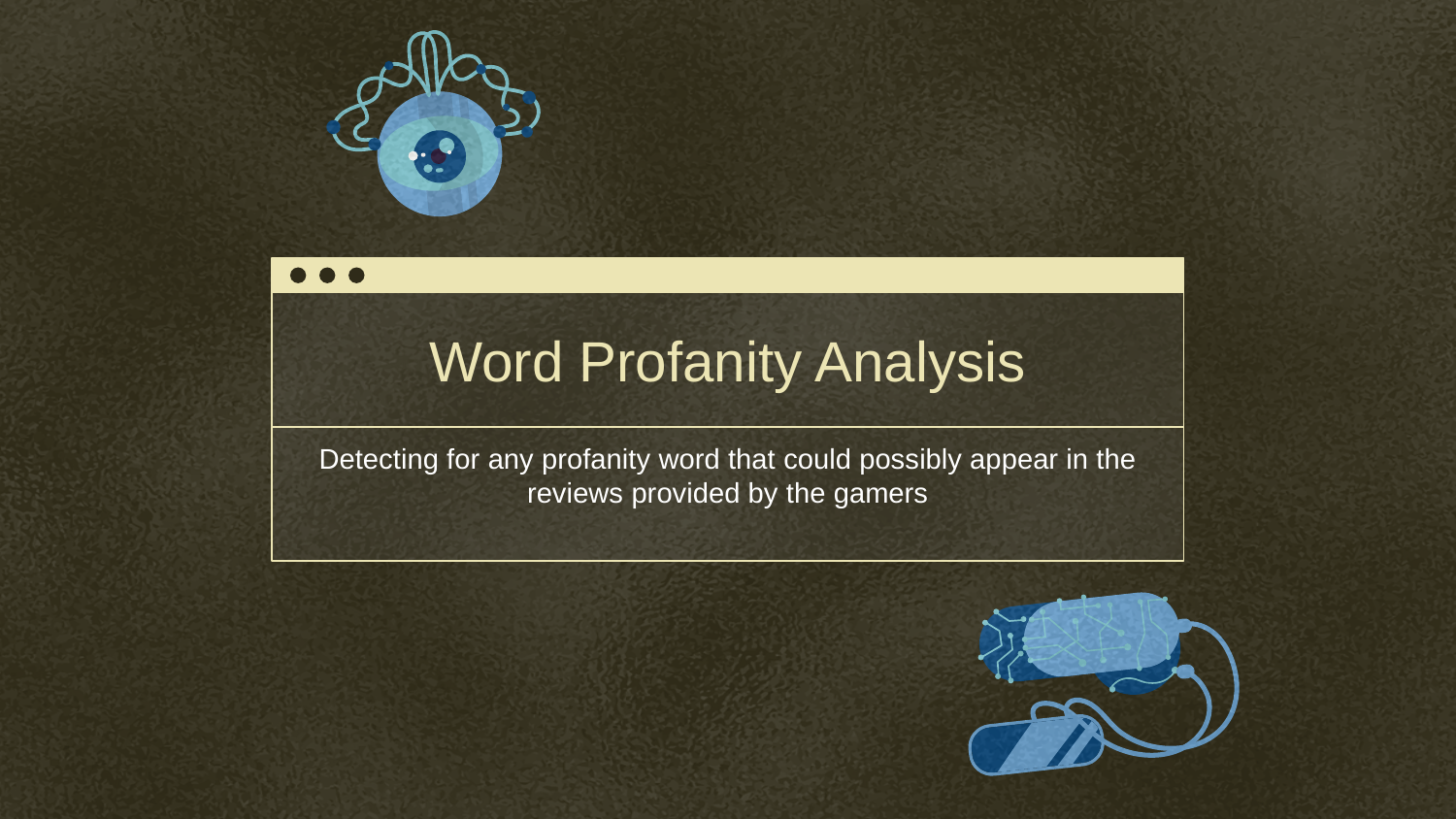

# Word Profanity Analysis
Detecting for any profanity word that could possibly appear in the reviews provided by the gamers